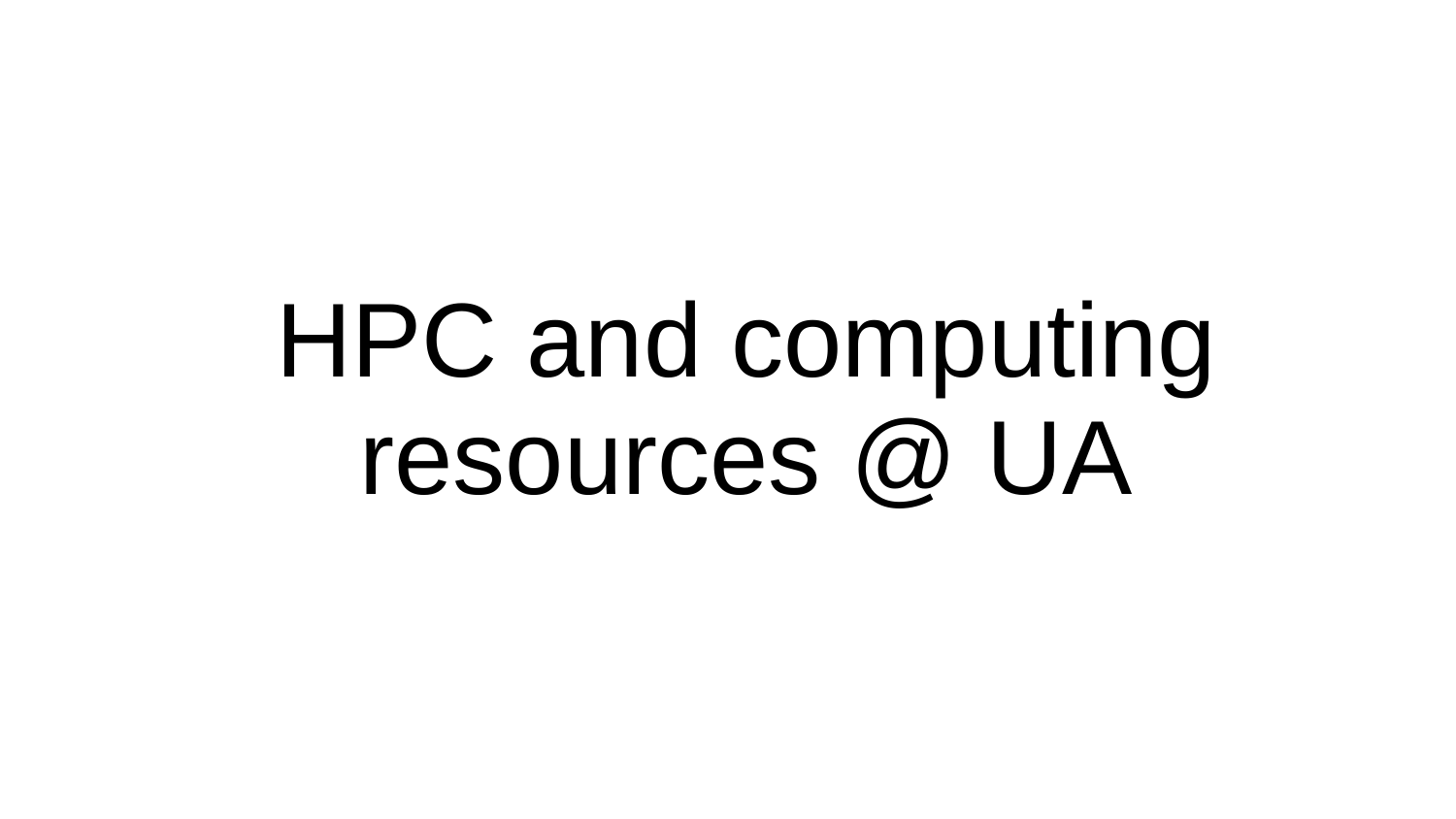

# HPC and computing resources @ UA